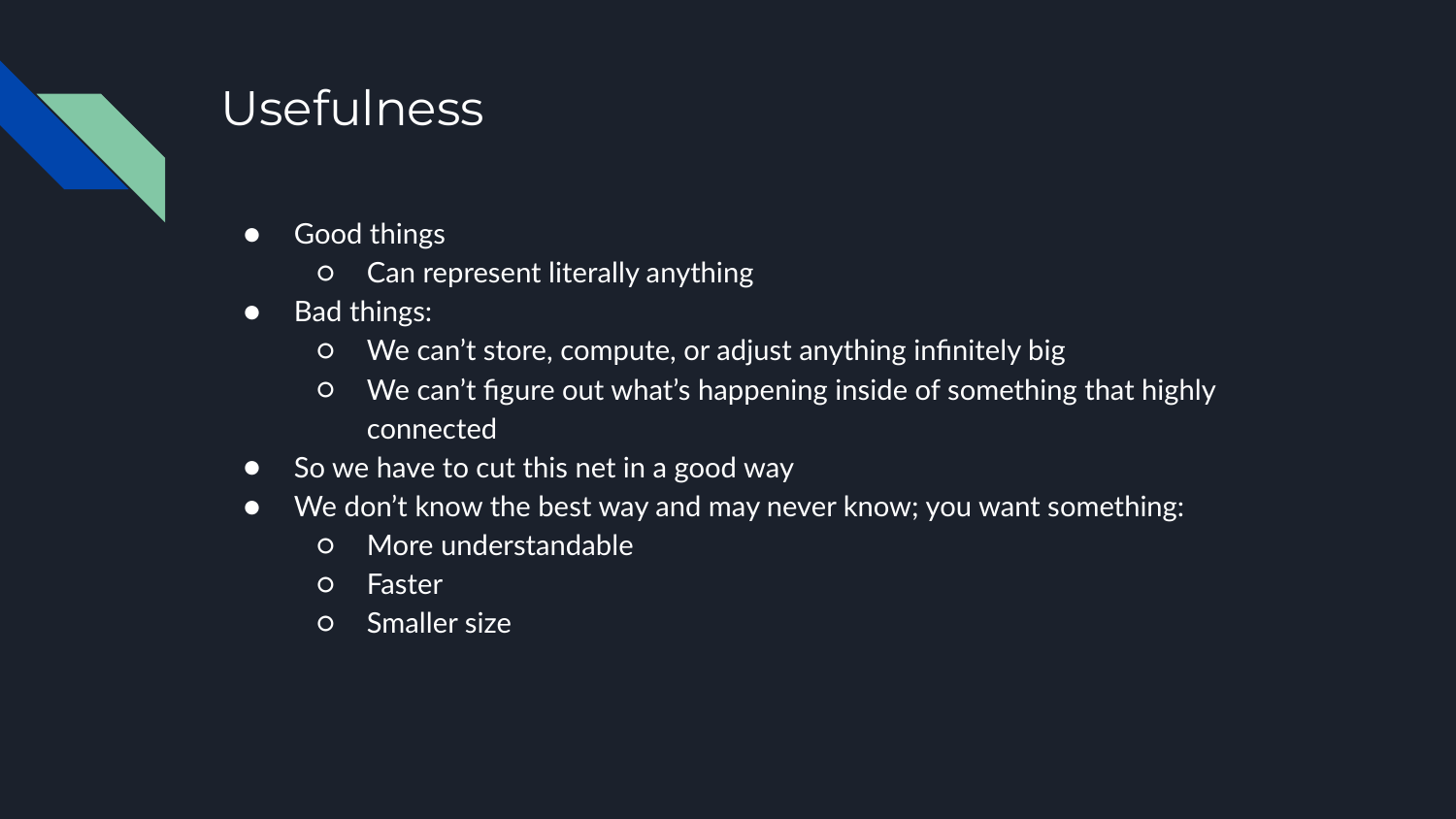

# Usefulness
Good things
Can represent literally anything
Bad things:
We can’t store, compute, or adjust anything infinitely big
We can’t figure out what’s happening inside of something that highly connected
So we have to cut this net in a good way
We don’t know the best way and may never know; you want something:
More understandable
Faster
Smaller size